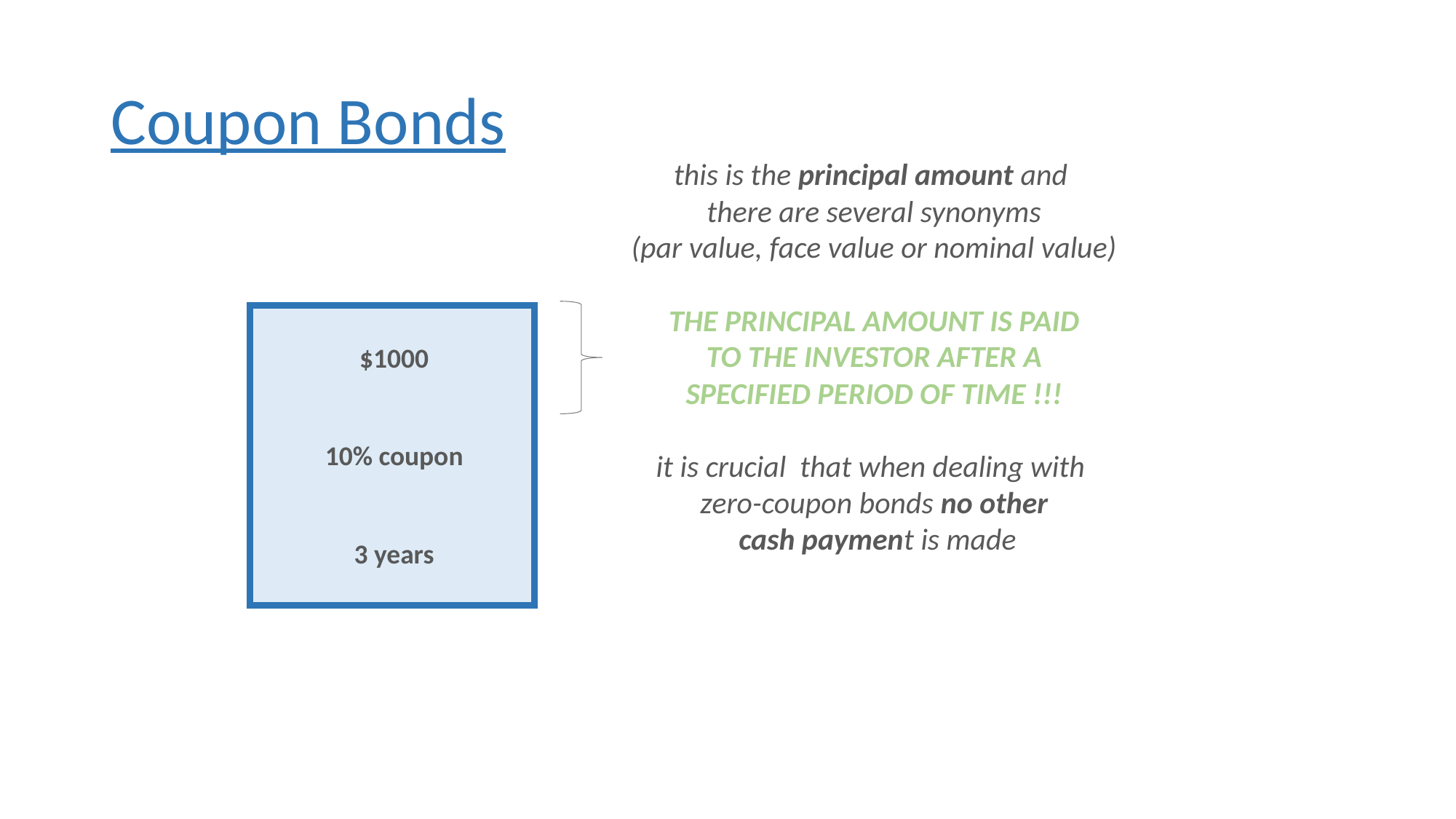

# Coupon Bonds
this is the principal amount and
there are several synonyms
(par value, face value or nominal value)

THE PRINCIPAL AMOUNT IS PAID
TO THE INVESTOR AFTER A
SPECIFIED PERIOD OF TIME !!!

it is crucial  that when dealing with
zero-coupon bonds no other
 cash payment is made

$1000
10% coupon
3 years